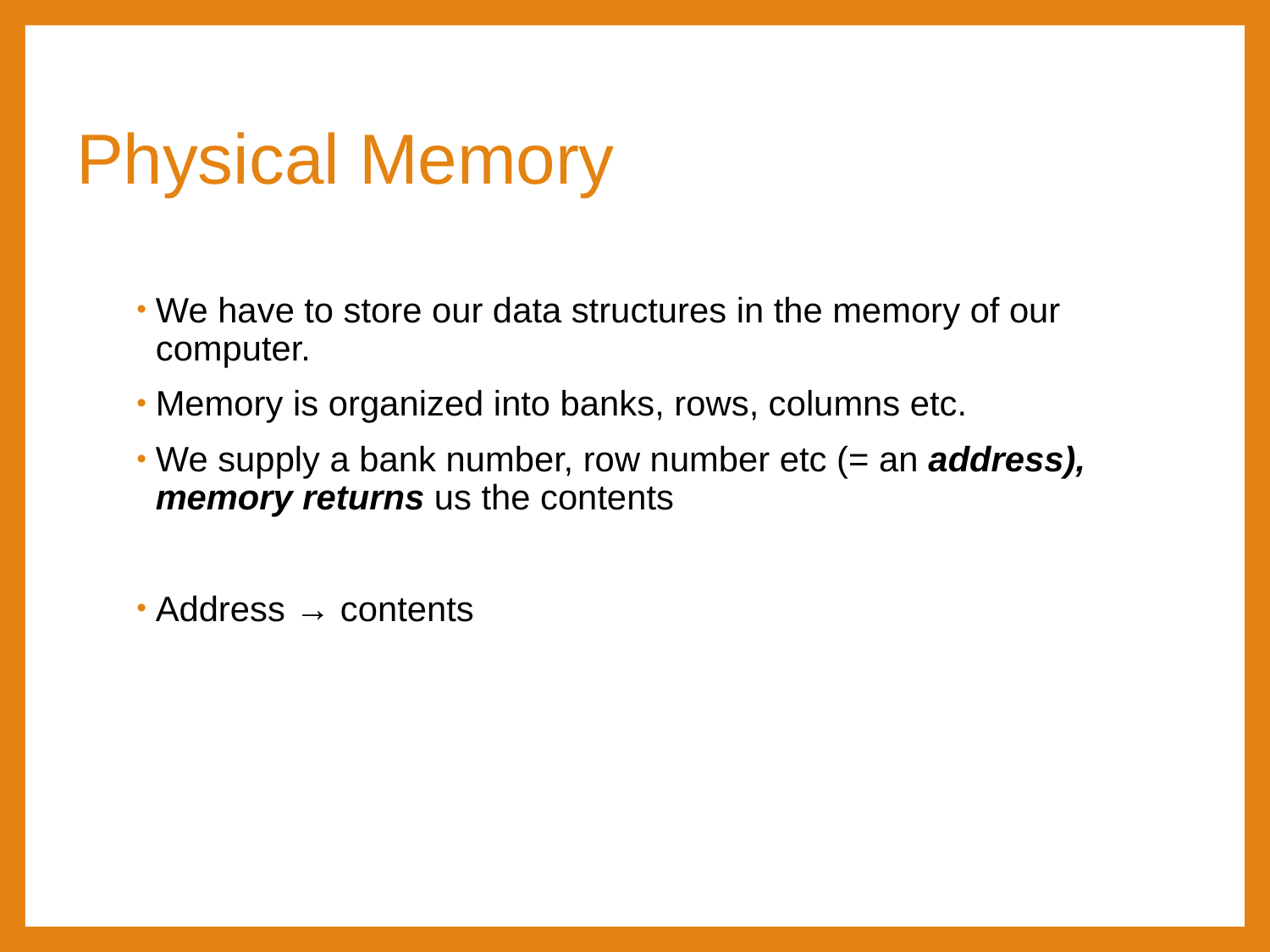

# Physical Memory
We have to store our data structures in the memory of our computer.
Memory is organized into banks, rows, columns etc.
We supply a bank number, row number etc (= an address), memory returns us the contents

Address → contents